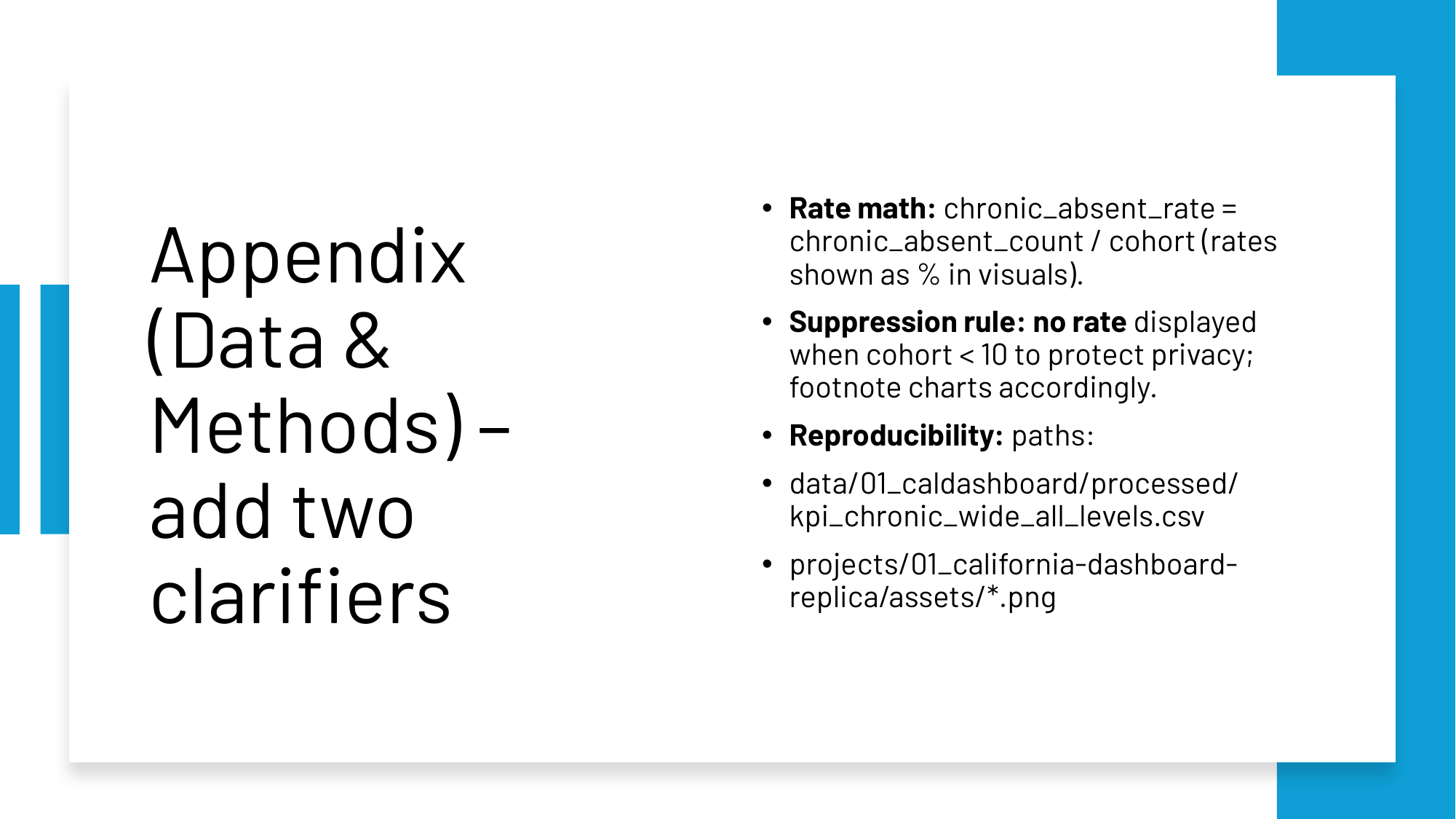

# Appendix (Data & Methods) – add two clarifiers
Rate math: chronic_absent_rate = chronic_absent_count / cohort (rates shown as % in visuals).
Suppression rule: no rate displayed when cohort < 10 to protect privacy; footnote charts accordingly.
Reproducibility: paths:
data/01_caldashboard/processed/kpi_chronic_wide_all_levels.csv
projects/01_california-dashboard-replica/assets/*.png